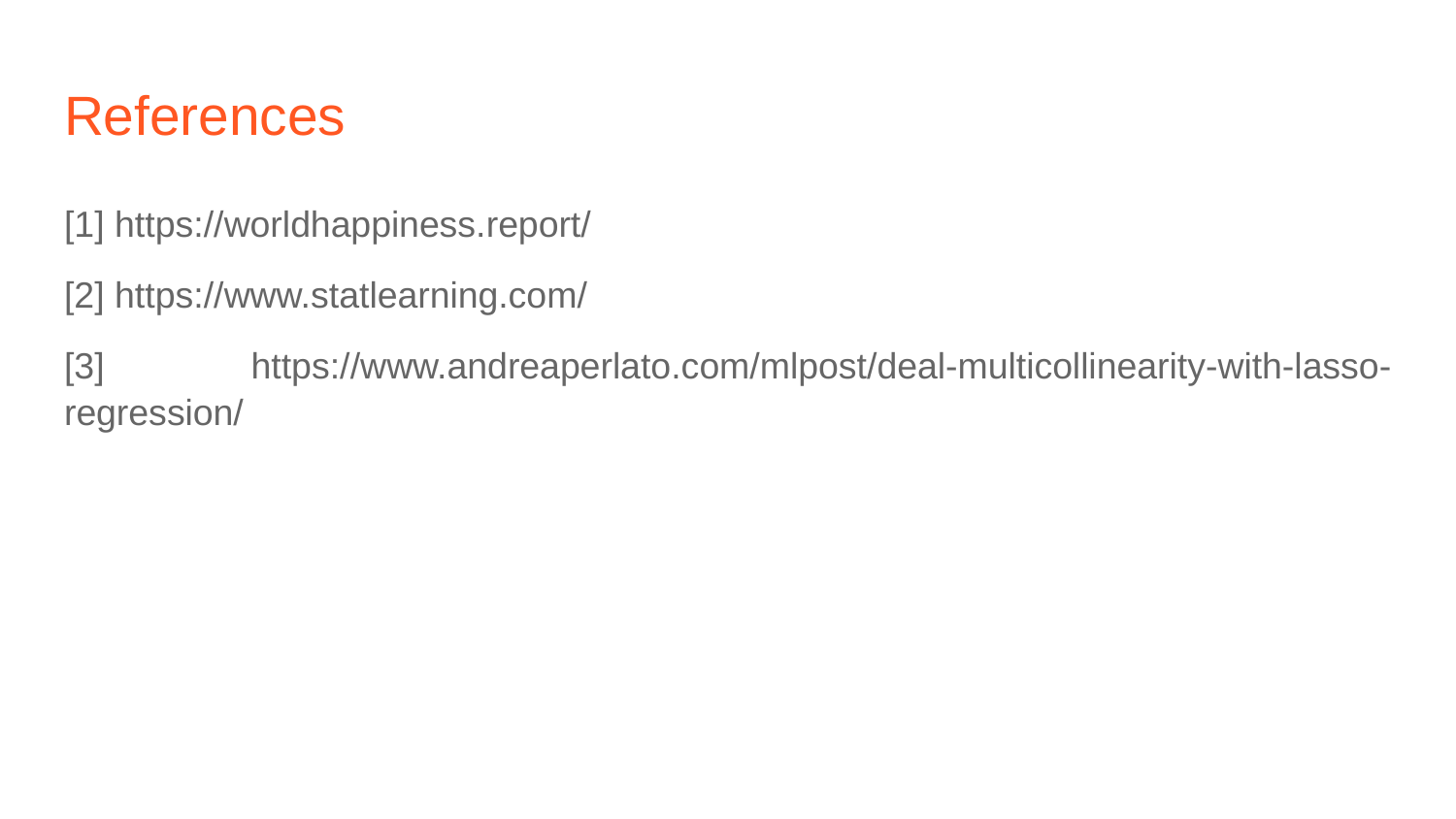

# References
[1] https://worldhappiness.report/
[2] https://www.statlearning.com/
[3] https://www.andreaperlato.com/mlpost/deal-multicollinearity-with-lasso-regression/